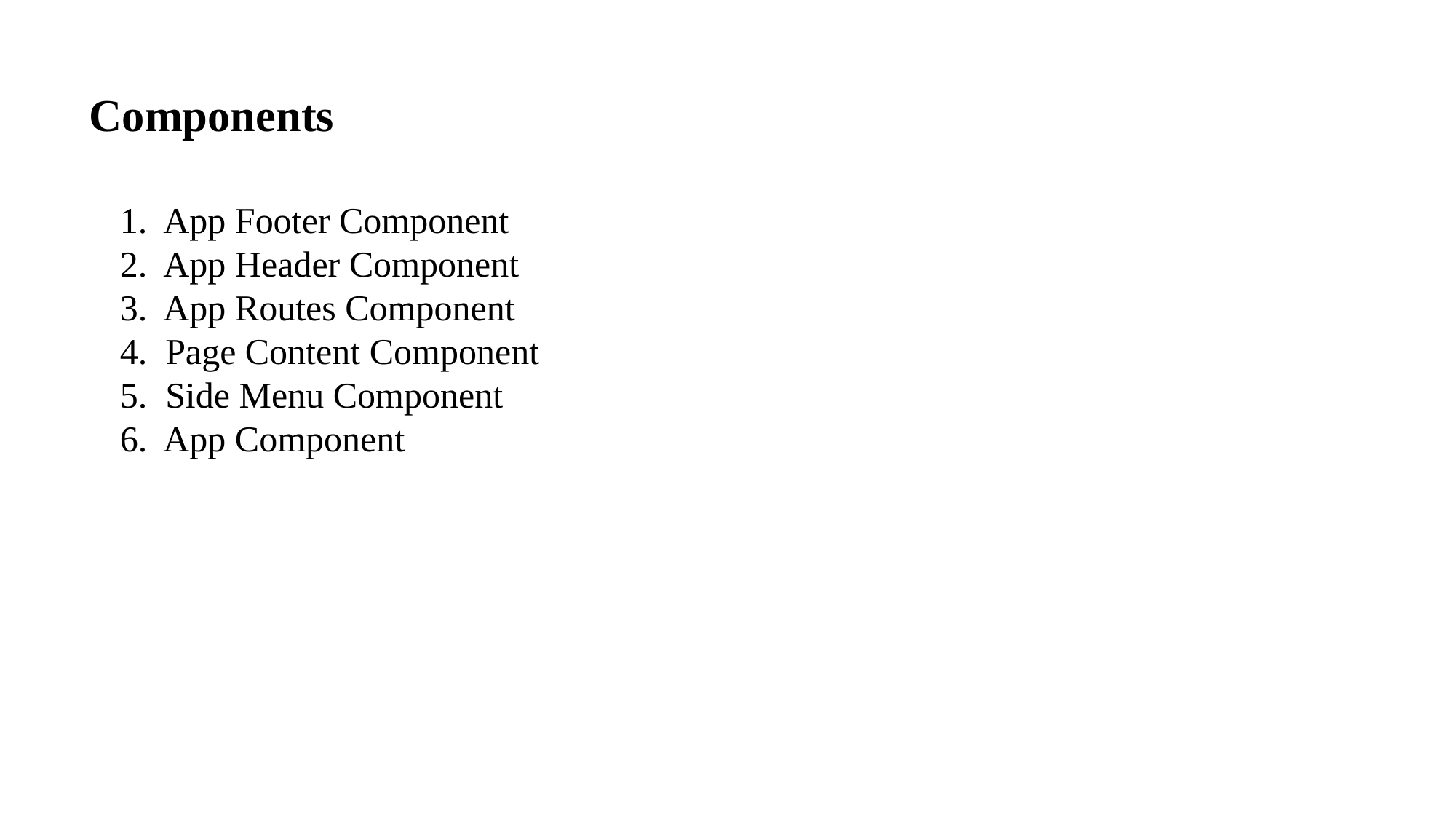

Components
1.  App Footer Component
2.  App Header Component
3.  App Routes Component
4.  Page Content Component
5.  Side Menu Component
6.  App Component